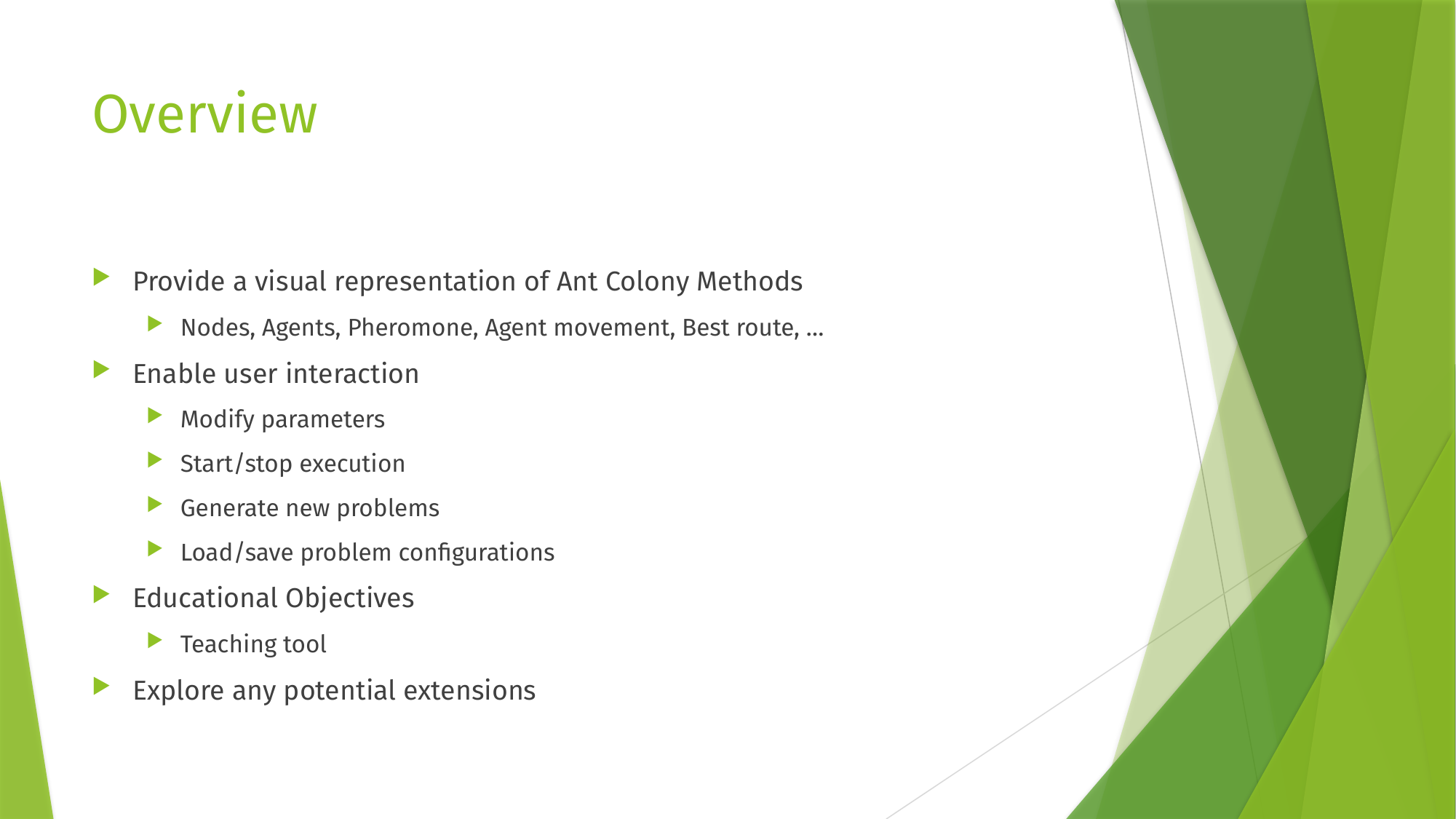

# Overview
Provide a visual representation of Ant Colony Methods
Nodes, Agents, Pheromone, Agent movement, Best route, …
Enable user interaction
Modify parameters
Start/stop execution
Generate new problems
Load/save problem configurations
Educational Objectives
Teaching tool
Explore any potential extensions